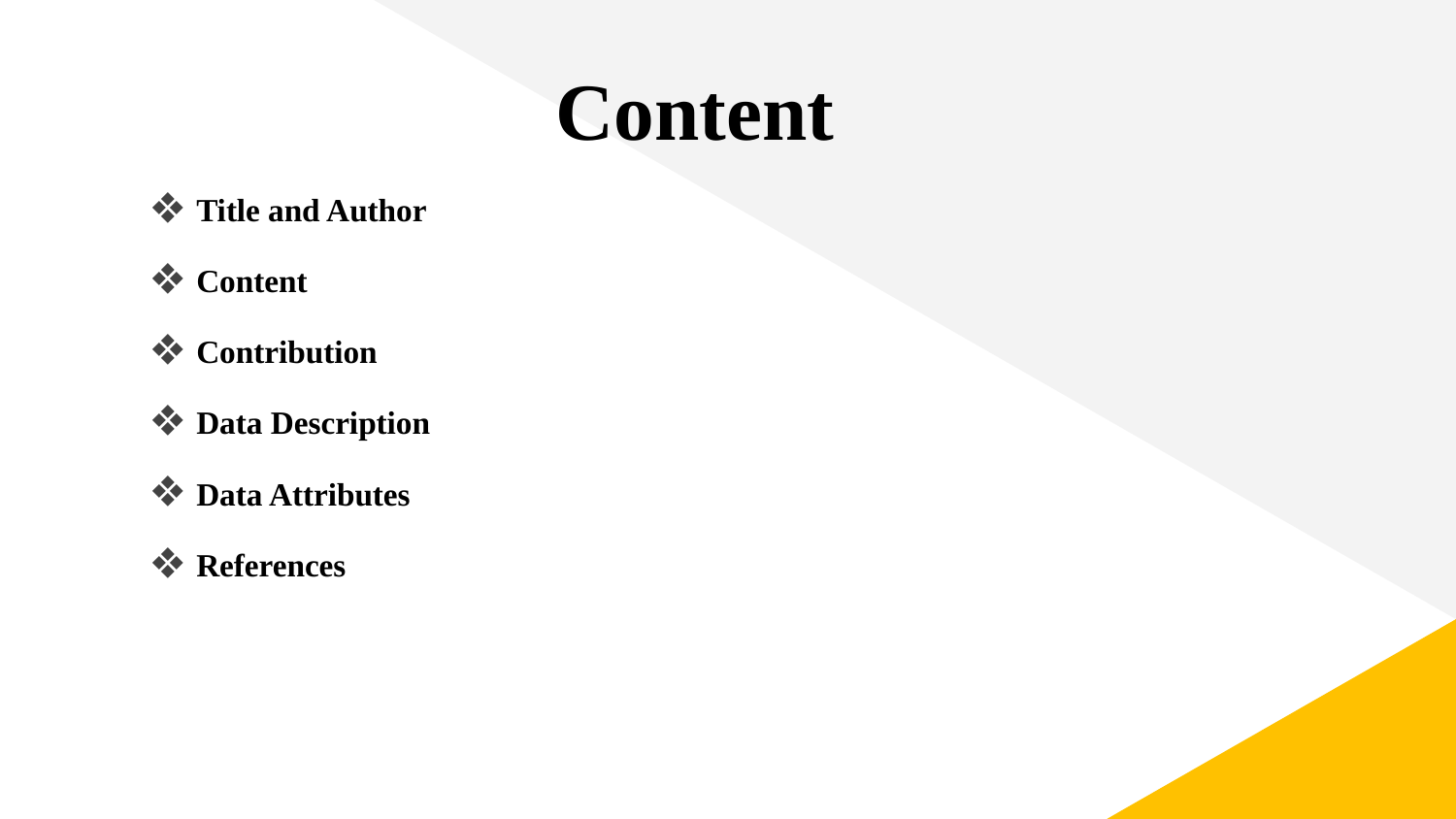

# Content
Title and Author
Content
Contribution
Data Description
Data Attributes
References